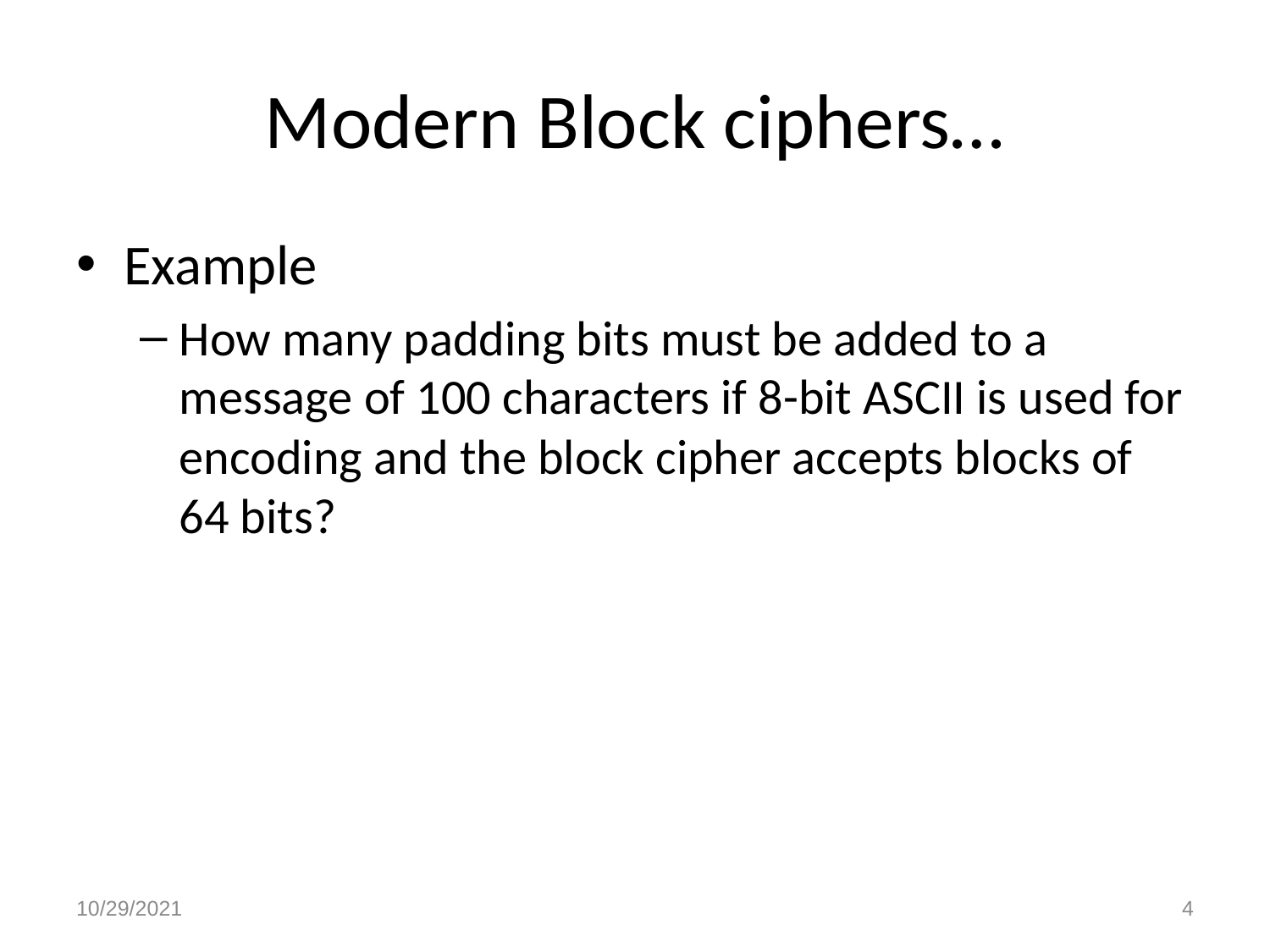

# Modern Block ciphers…
Example
How many padding bits must be added to a message of 100 characters if 8-bit ASCII is used for encoding and the block cipher accepts blocks of 64 bits?

10/29/2021
4